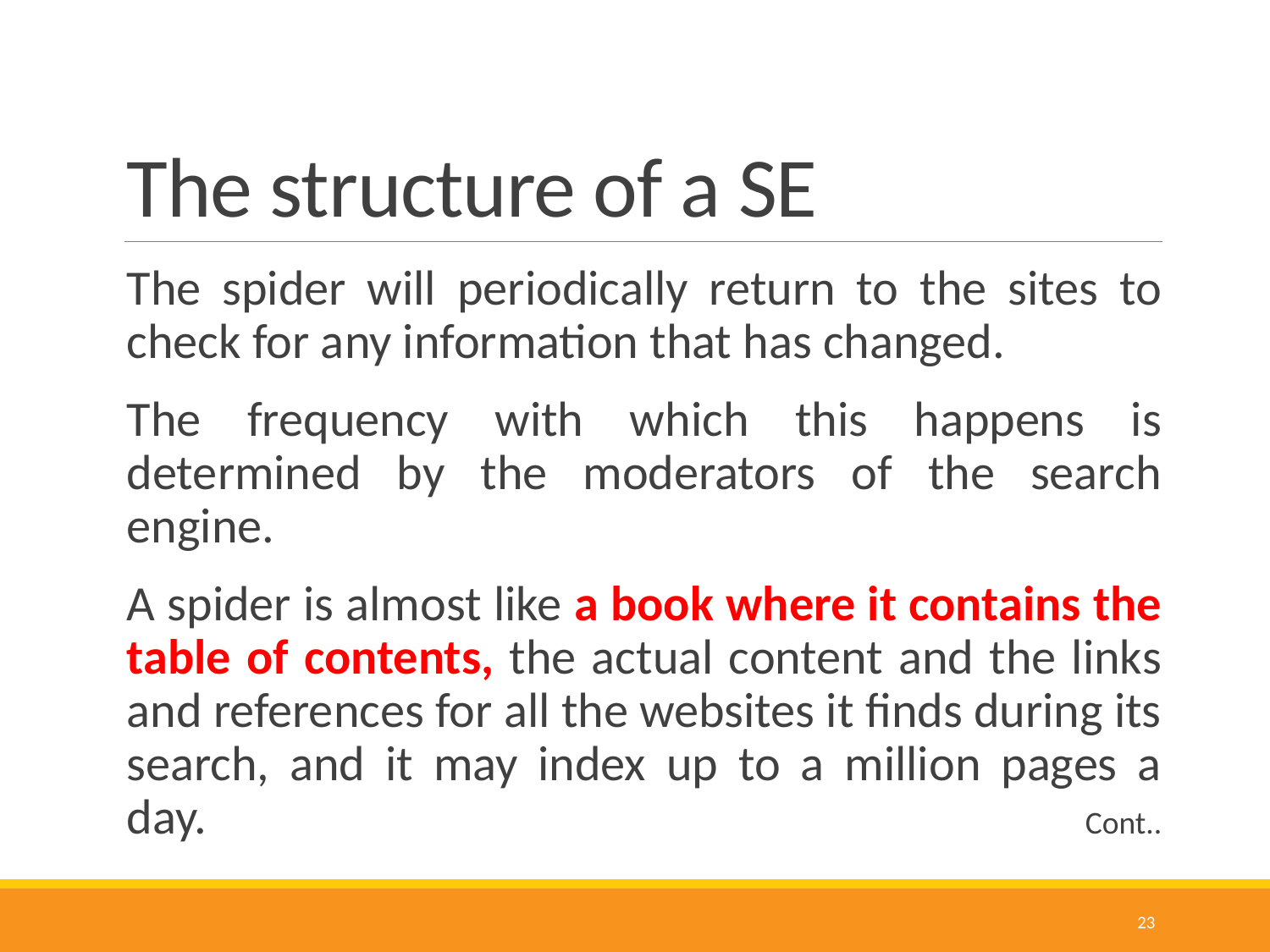

# The structure of a SE
The spider will periodically return to the sites to check for any information that has changed.
The frequency with which this happens is determined by the moderators of the search engine.
A spider is almost like a book where it contains the table of contents, the actual content and the links and references for all the websites it finds during its search, and it may index up to a million pages a day.							      Cont..

23